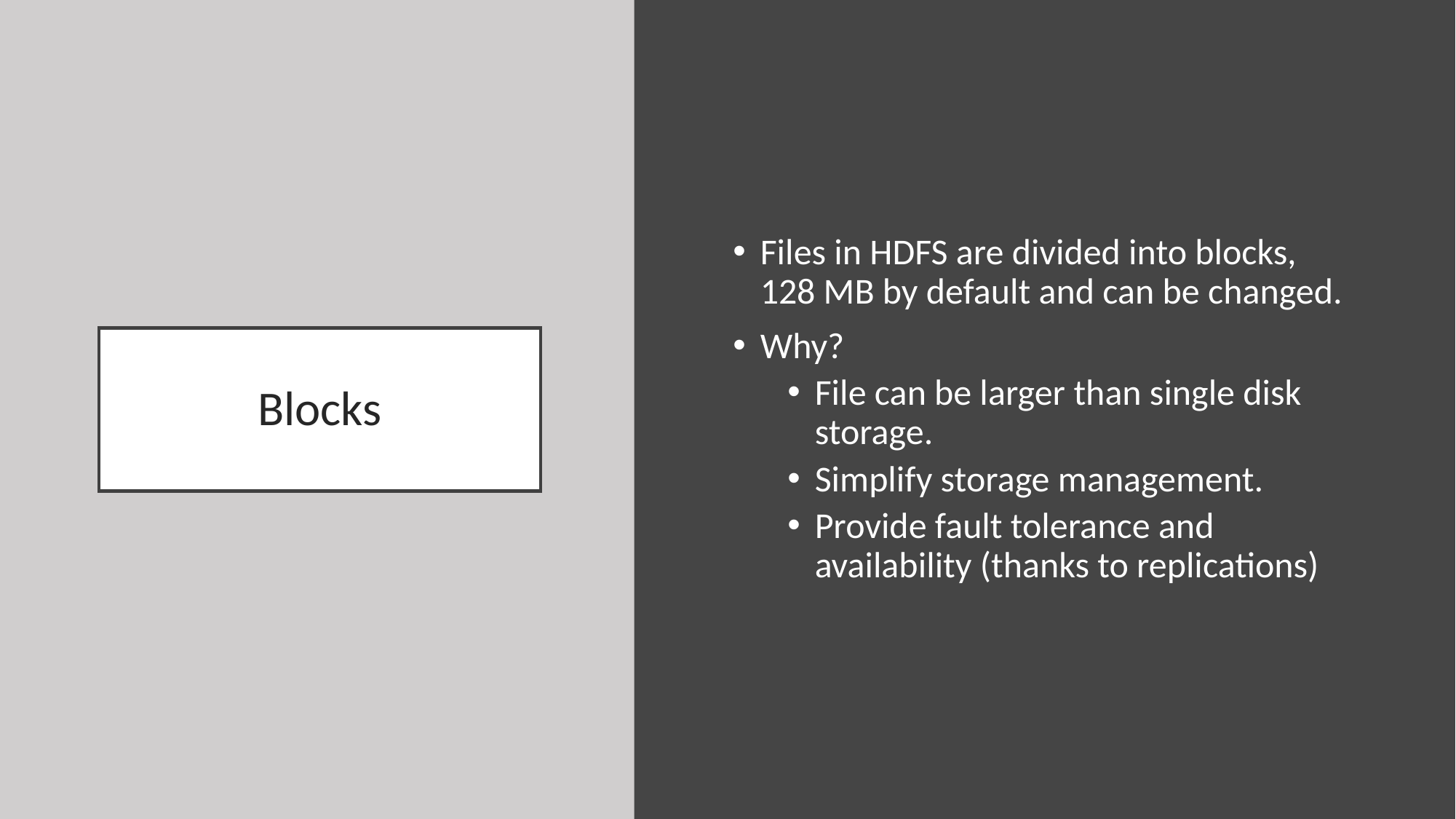

Files in HDFS are divided into blocks, 128 MB by default and can be changed.
Why?
File can be larger than single disk storage.
Simplify storage management.
Provide fault tolerance and availability (thanks to replications)
# Blocks